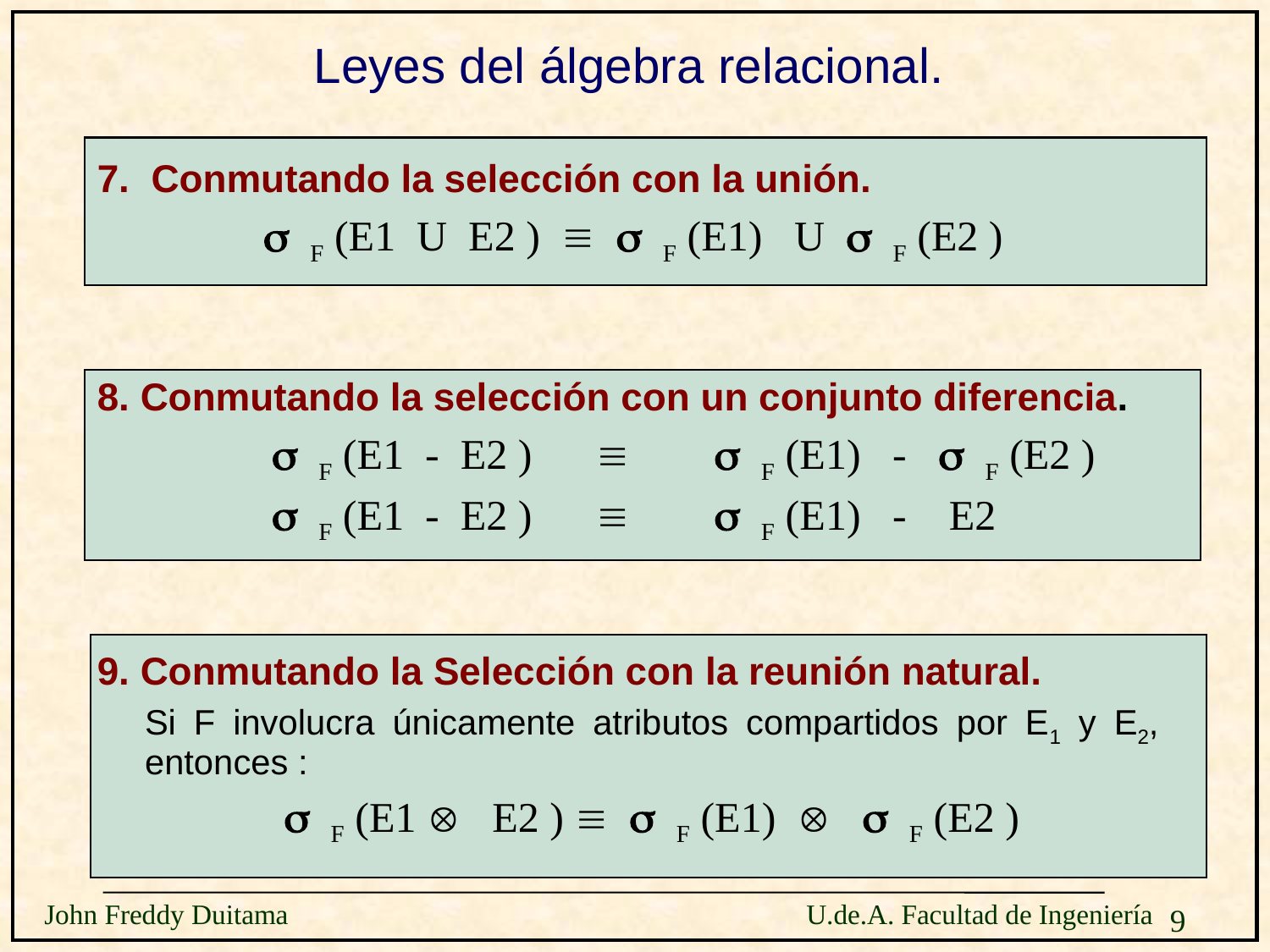

# Leyes del álgebra relacional.

7.  Conmutando la selección con la unión.
 σ F (E1  U  E2 )  ≡ σ F (E1)   U  σ F (E2 )

8. Conmutando la selección con un conjunto diferencia.
		σ F (E1  -  E2 )      ≡    σ F (E1)   -   σ F (E2 )
		σ F (E1  -  E2 )      ≡    σ F (E1)   -    E2

9. Conmutando la Selección con la reunión natural.
	Si F involucra únicamente atributos compartidos por E1 y E2, entonces :
	σ F (E1 ⊗   E2 ) ≡ σ F (E1)  ⊗  σ F (E2 )